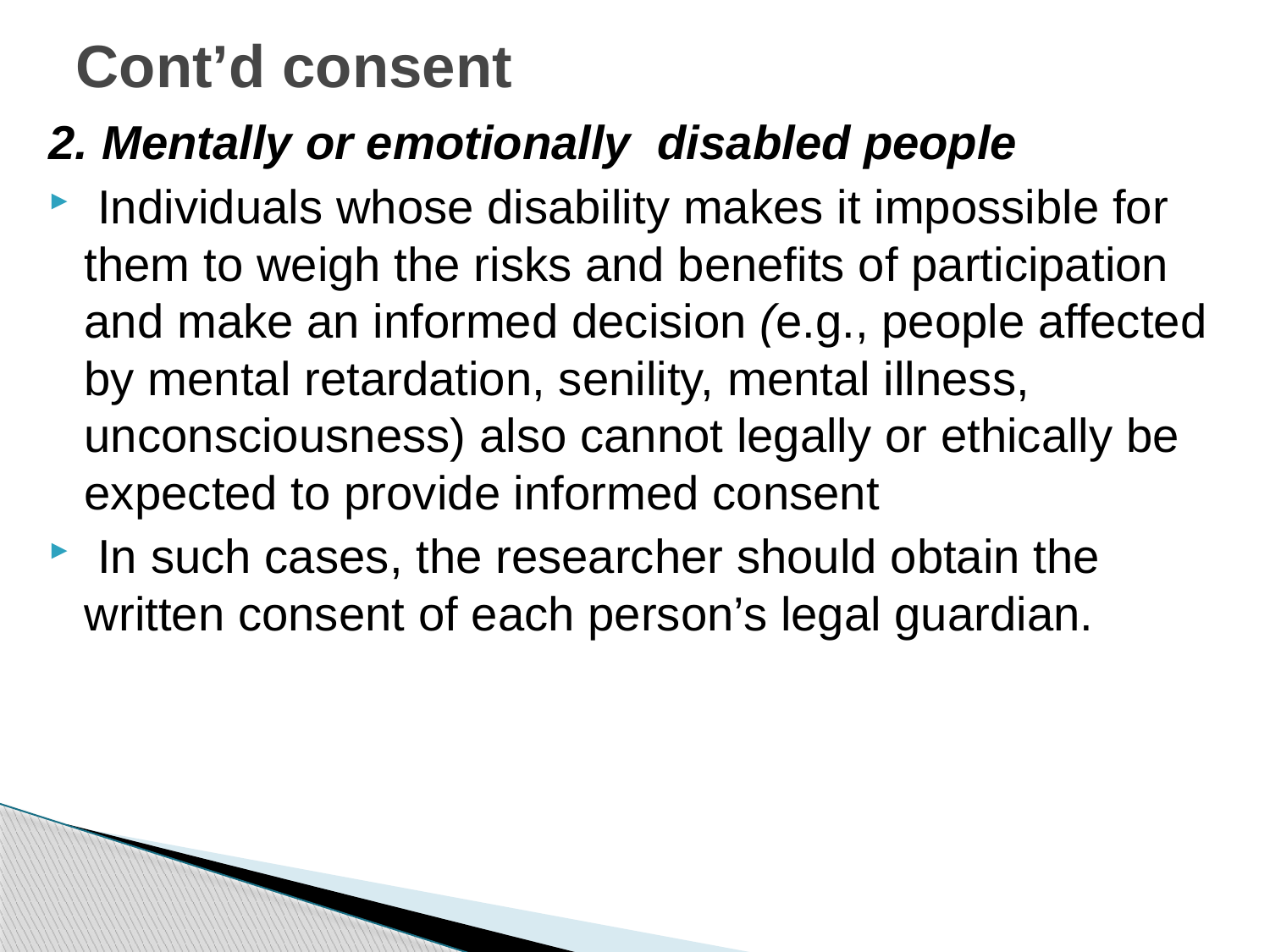

# Cont’d consent
2. Mentally or emotionally  disabled people
 Individuals whose disability makes it impossible for them to weigh the risks and benefits of participation and make an informed decision (e.g., people affected by mental retardation, senility, mental illness, unconsciousness) also cannot legally or ethically be expected to provide informed consent
 In such cases, the researcher should obtain the written consent of each person’s legal guardian.